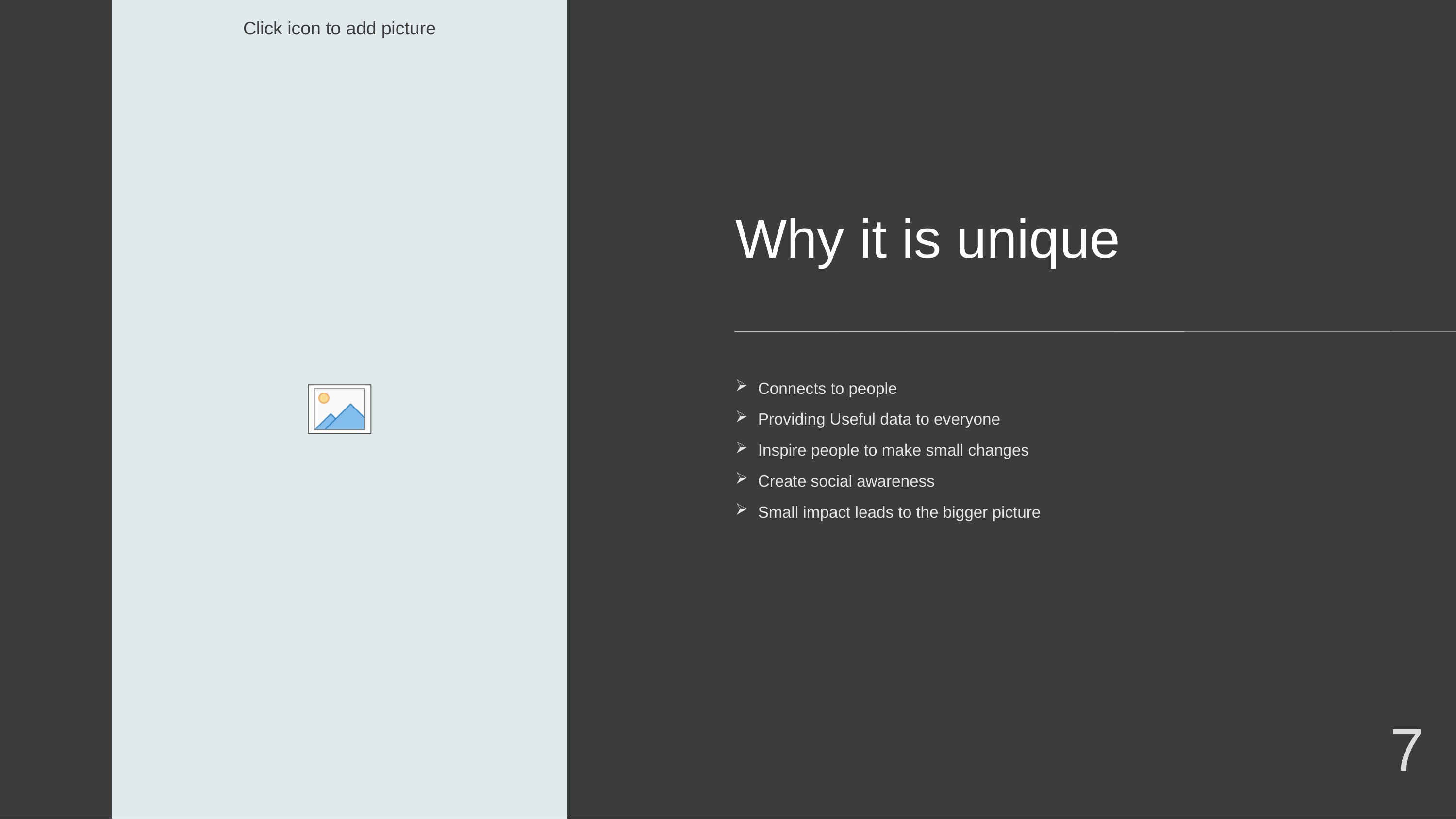

# Why it is unique

Connects to people
Providing Useful data to everyone
Inspire people to make small changes
Create social awareness
Small impact leads to the bigger picture

7